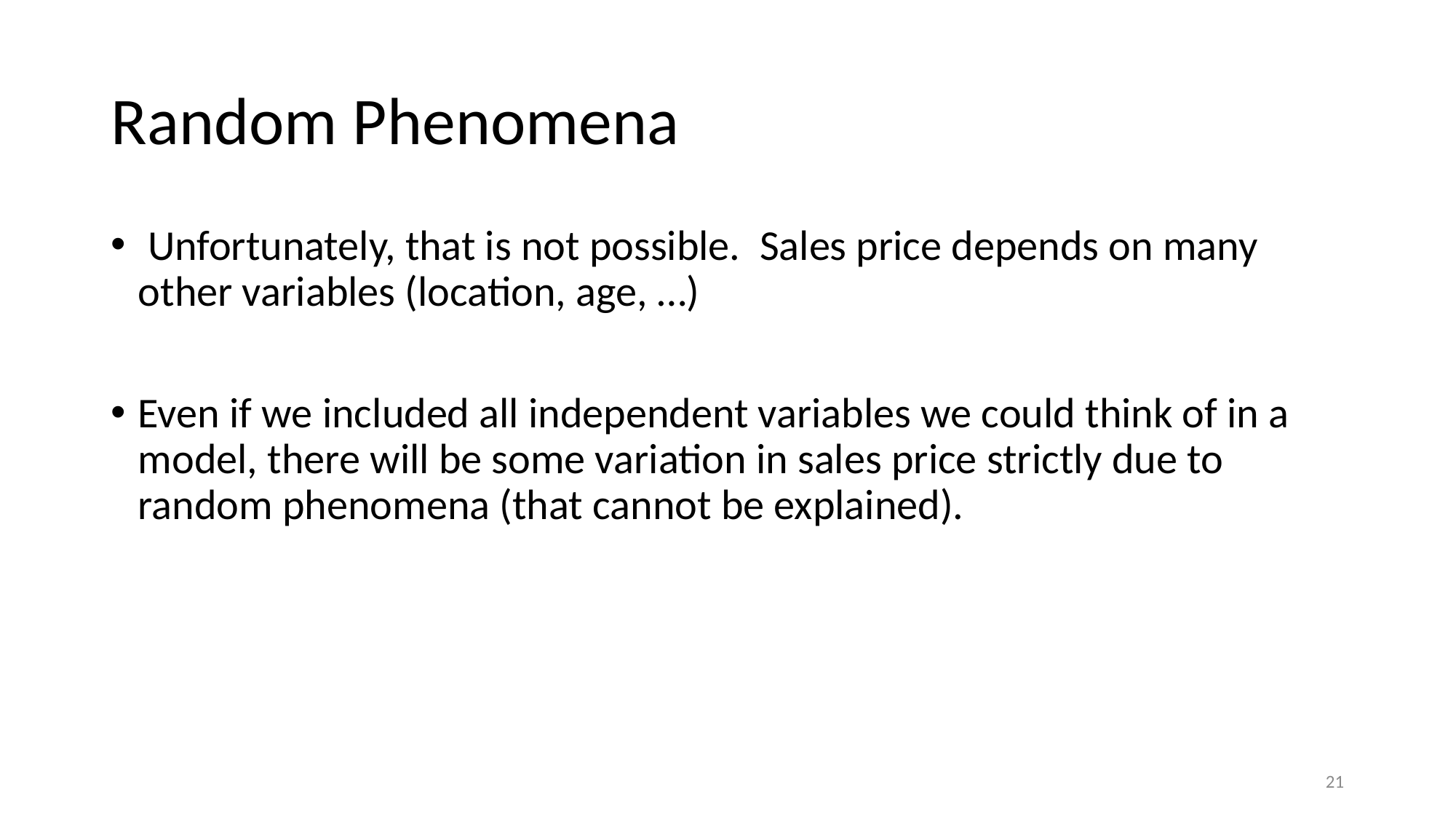

# Random Phenomena
 Unfortunately, that is not possible.  Sales price depends on many other variables (location, age, …)

Even if we included all independent variables we could think of in a model, there will be some variation in sales price strictly due to random phenomena (that cannot be explained).

21